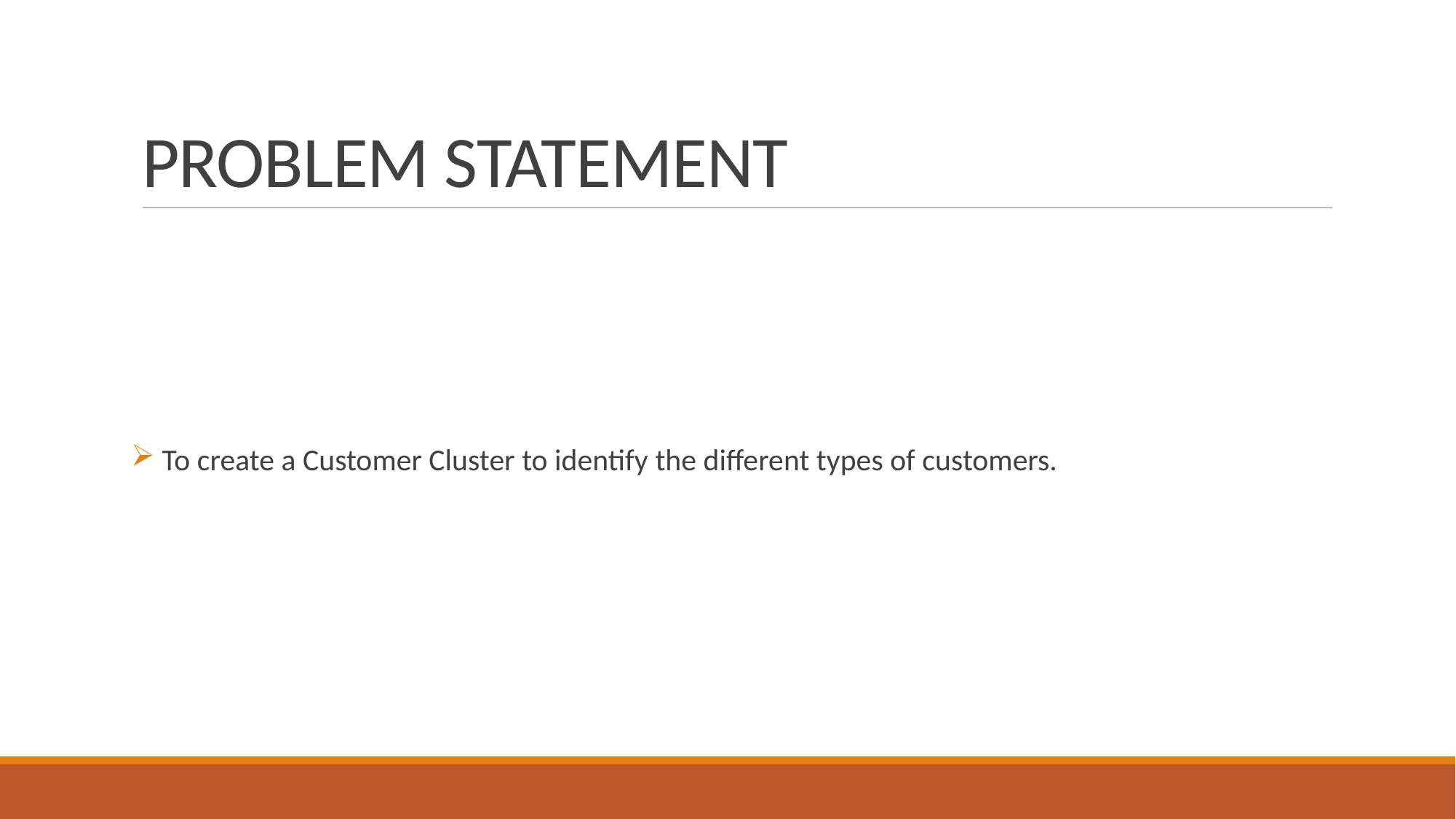

# PROBLEM STATEMENT
 To create a Customer Cluster to identify the different types of customers.